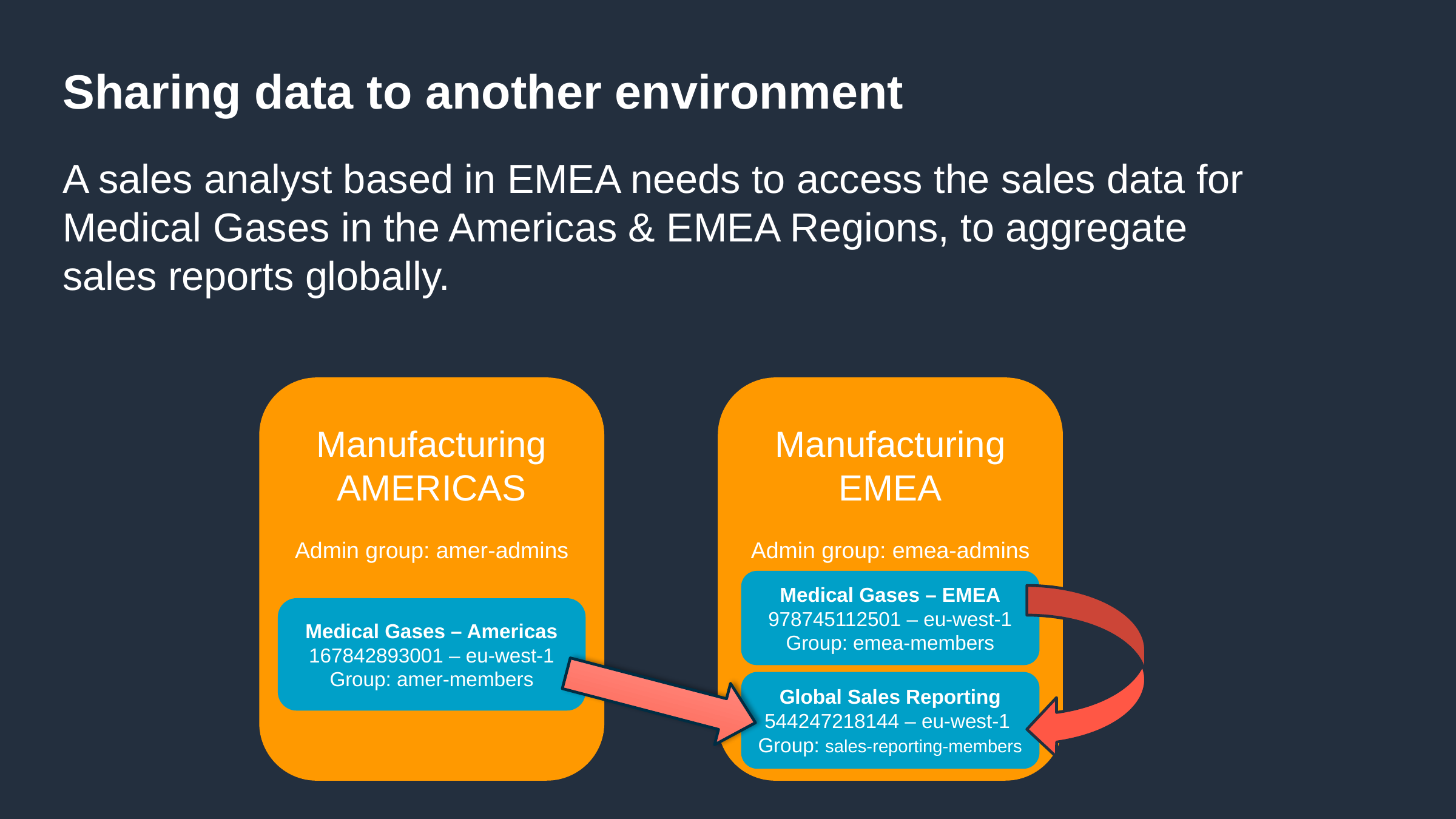

# Sharing data to another environment
A sales analyst based in EMEA needs to access the sales data for Medical Gases in the Americas & EMEA Regions, to aggregate sales reports globally.

Manufacturing AMERICAS

Admin group: amer-admins

Manufacturing EMEA

Admin group: emea-admins

Medical Gases – EMEA
978745112501 – eu-west-1
Group: emea-members

Medical Gases – Americas
167842893001 – eu-west-1
Group: amer-members

Global Sales Reporting
544247218144 – eu-west-1
Group: sales-reporting-members